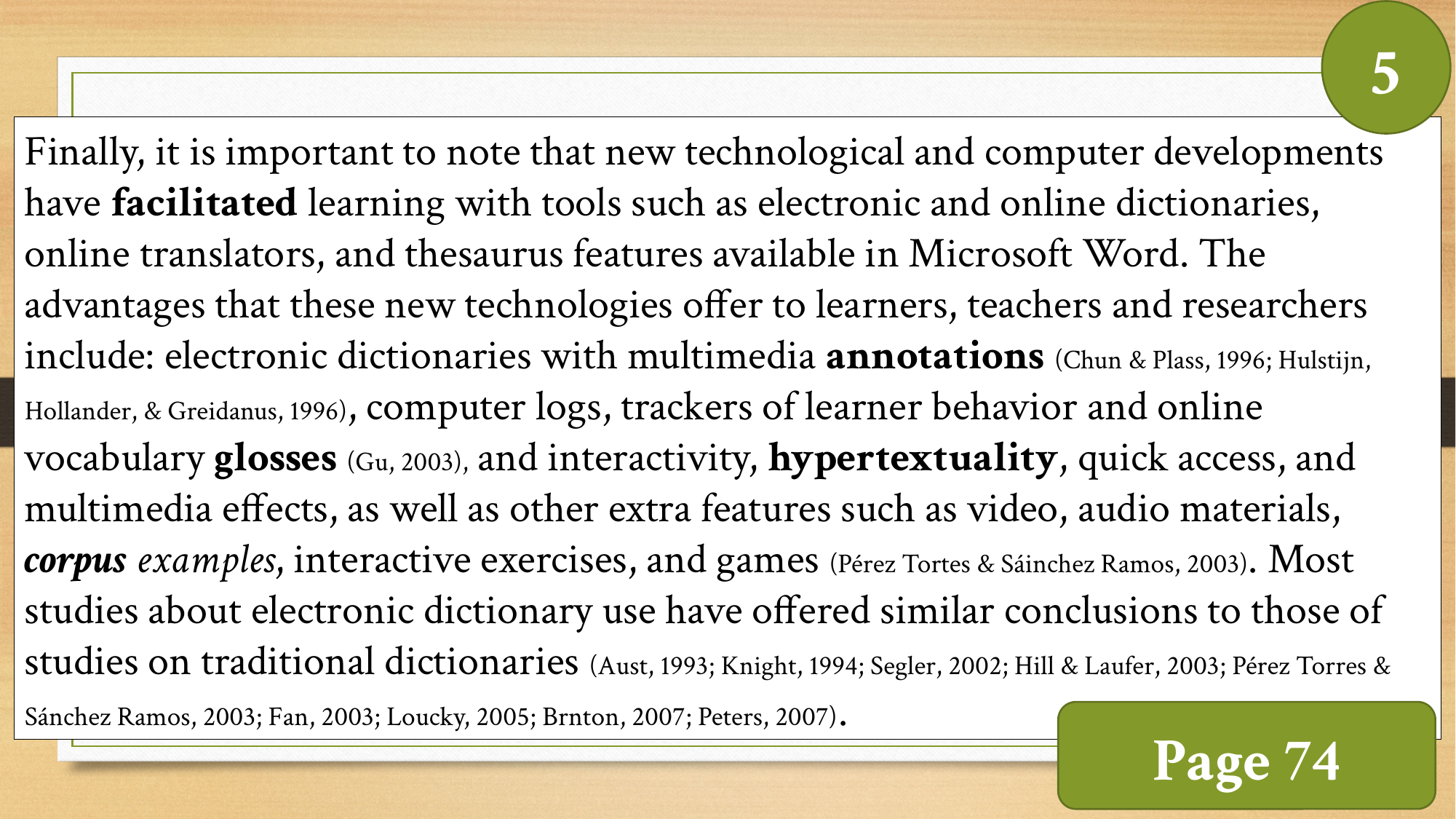

5
Finally, it is important to note that new technological and computer developments have facilitated learning with tools such as electronic and online dictionaries, online translators, and thesaurus features available in Microsoft Word. The advantages that these new technologies offer to learners, teachers and researchers include: electronic dictionaries with multimedia annotations (Chun & Plass, 1996; Hulstijn, Hollander, & Greidanus, 1996), computer logs, trackers of learner behavior and online vocabulary glosses (Gu, 2003), and interactivity, hypertextuality, quick access, and multimedia effects, as well as other extra features such as video, audio materials, corpus examples, interactive exercises, and games (Pérez Tortes & Sáinchez Ramos, 2003). Most studies about electronic dictionary use have offered similar conclusions to those of studies on traditional dictionaries (Aust, 1993; Knight, 1994; Segler, 2002; Hill & Laufer, 2003; Pérez Torres & Sánchez Ramos, 2003; Fan, 2003; Loucky, 2005; Brnton, 2007; Peters, 2007).
Page 74